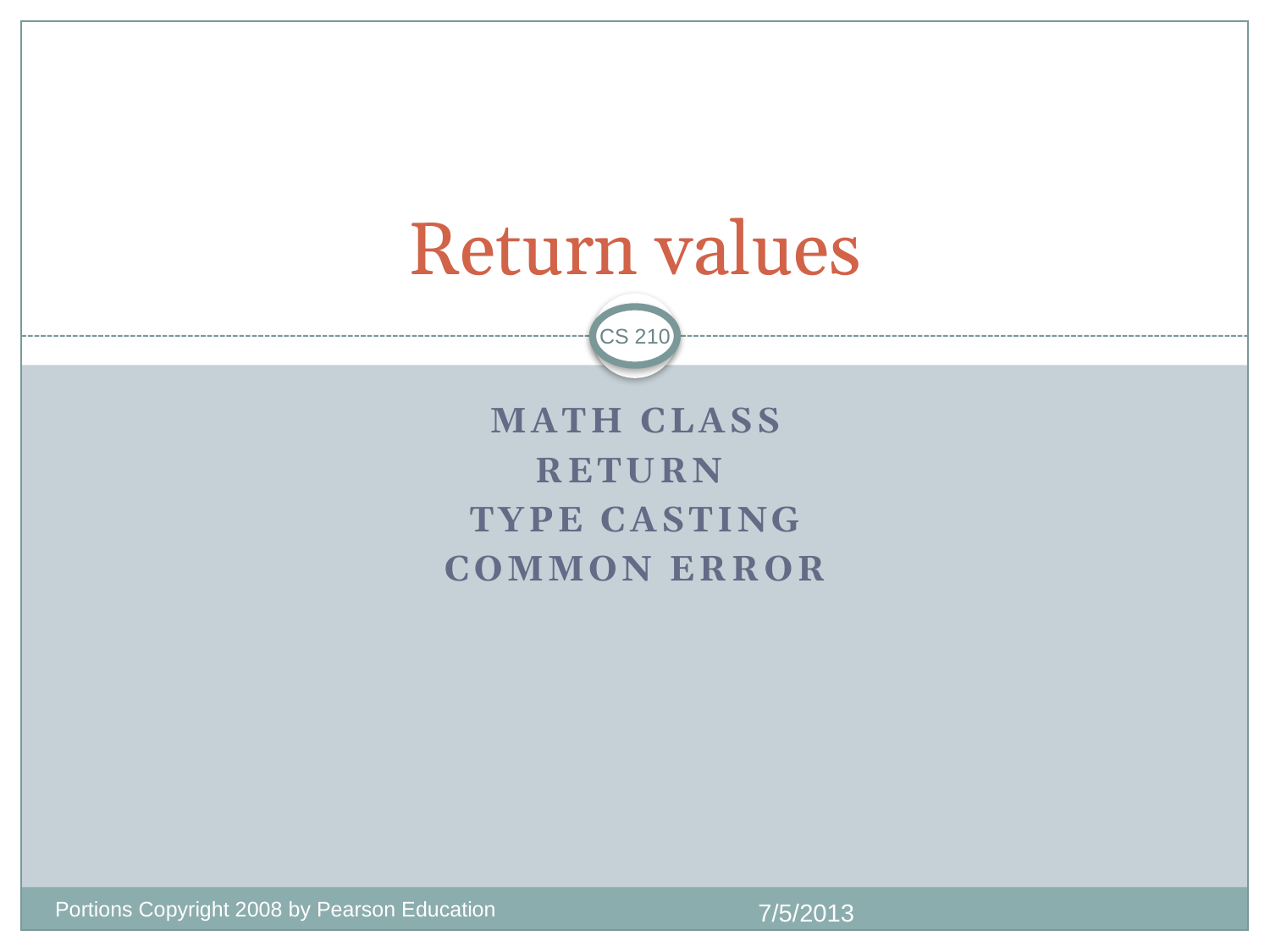

# Return values
CS 210
MATH CLASS
RETURN
TYPE CASTING
COMMON ERROR

Portions Copyright 2008 by Pearson Education
7/5/2013